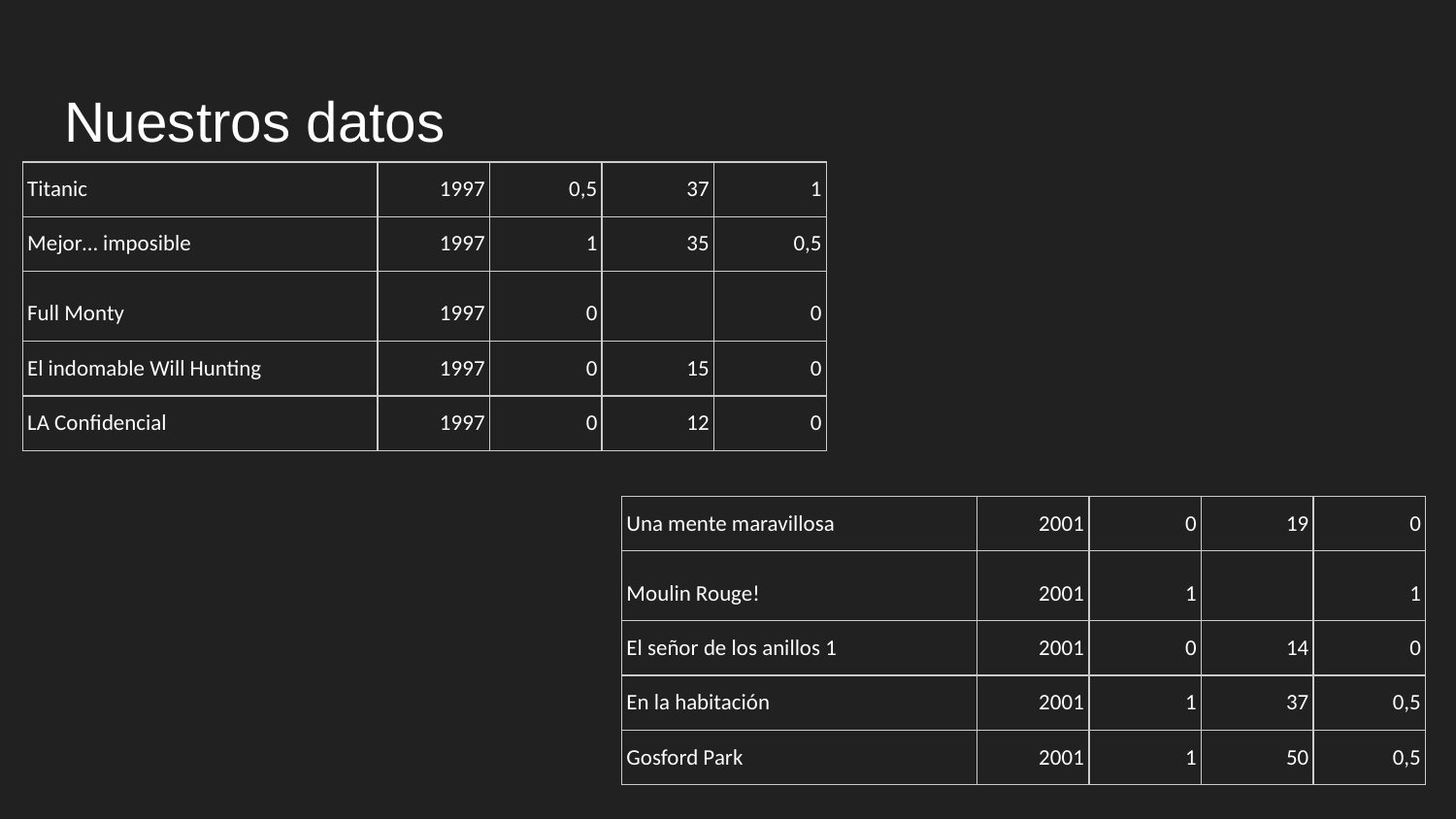

# Nuestros datos
| Titanic | 1997 | 0,5 | 37 | 1 |
| --- | --- | --- | --- | --- |
| Mejor… imposible | 1997 | 1 | 35 | 0,5 |
| Full Monty | 1997 | 0 |  | 0 |
| El indomable Will Hunting | 1997 | 0 | 15 | 0 |
| LA Confidencial | 1997 | 0 | 12 | 0 |
| Una mente maravillosa | 2001 | 0 | 19 | 0 |
| --- | --- | --- | --- | --- |
| Moulin Rouge! | 2001 | 1 |  | 1 |
| El señor de los anillos 1 | 2001 | 0 | 14 | 0 |
| En la habitación | 2001 | 1 | 37 | 0,5 |
| Gosford Park | 2001 | 1 | 50 | 0,5 |